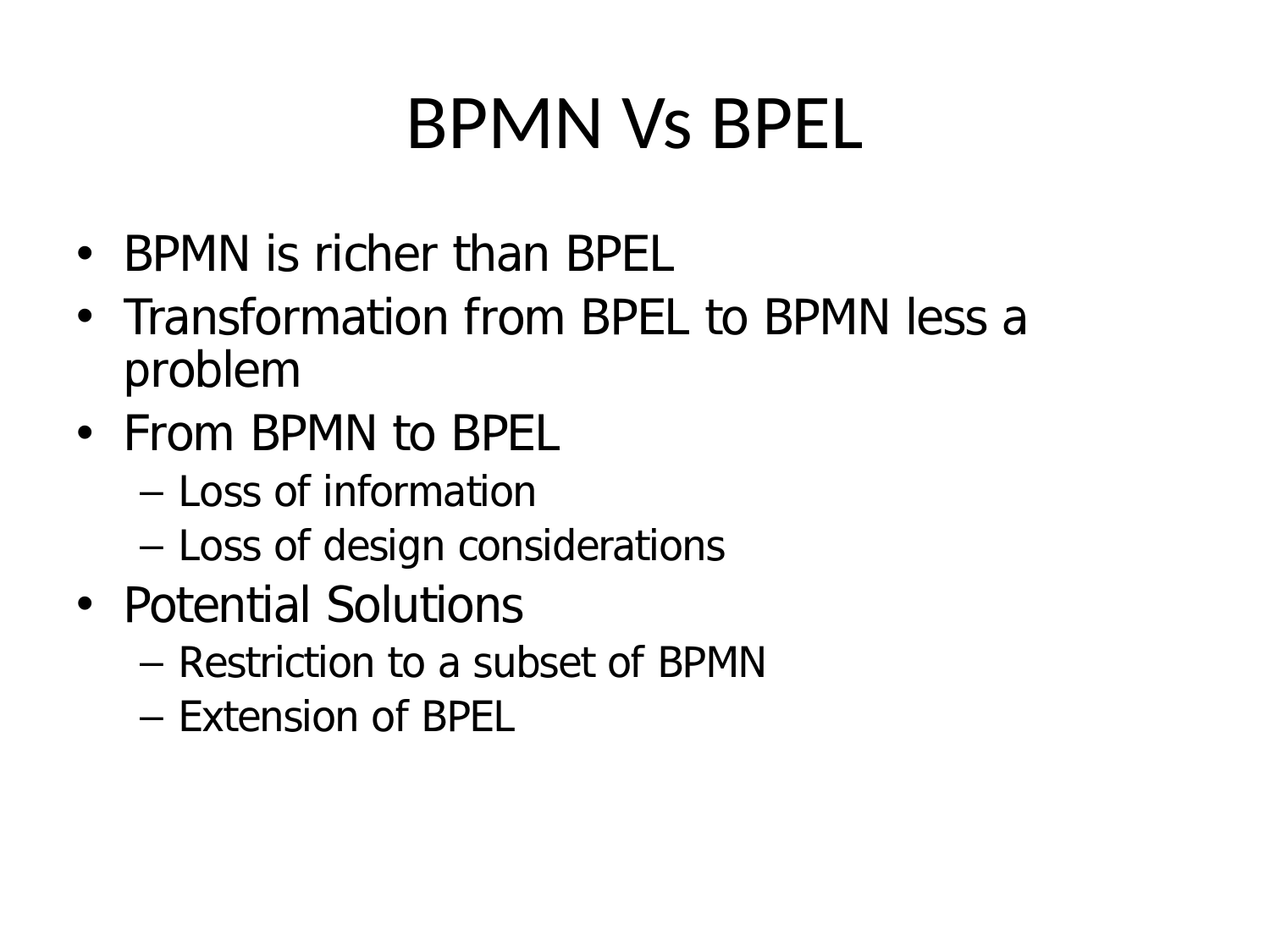

# BPMN Vs BPEL
BPMN is richer than BPEL
Transformation from BPEL to BPMN less a problem
From BPMN to BPEL
Loss of information
Loss of design considerations
Potential Solutions
Restriction to a subset of BPMN
Extension of BPEL